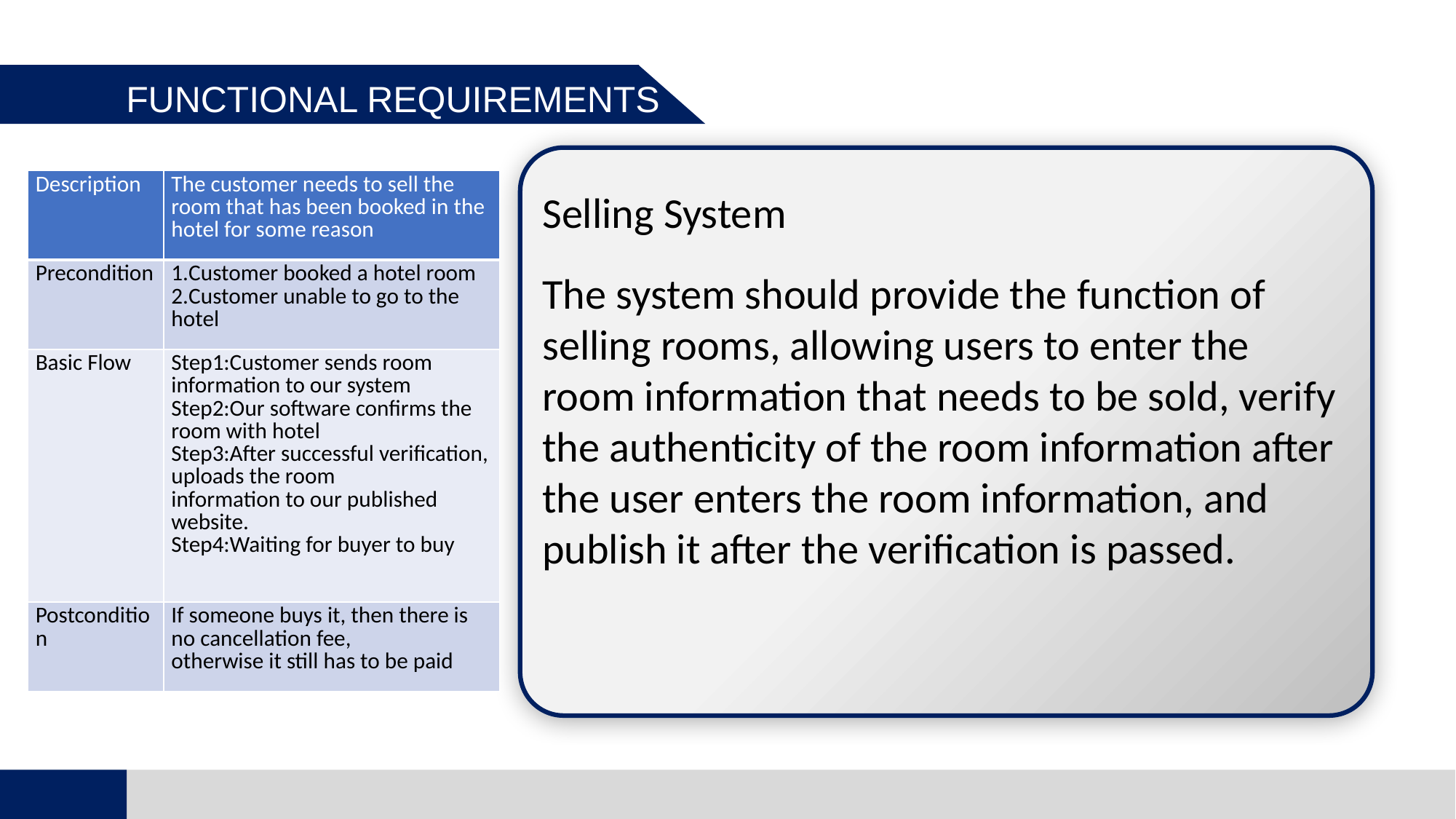

FUNCTIONAL REQUIREMENTS

| Description | The customer needs to sell the room that has been booked in the hotel for some reason |
| --- | --- |
| Precondition | Customer booked a hotel room Customer unable to go to the hotel |
| Basic Flow | Step1:Customer sends room information to our system Step2:Our software confirms the room with hotel Step3:After successful verification, uploads the room  information to our published website. Step4:Waiting for buyer to buy |
| Postcondition | If someone buys it, then there is no cancellation fee,  otherwise it still has to be paid |
Selling System

The system should provide the function of selling rooms, allowing users to enter the room information that needs to be sold, verify the authenticity of the room information after the user enters the room information, and publish it after the verification is passed.